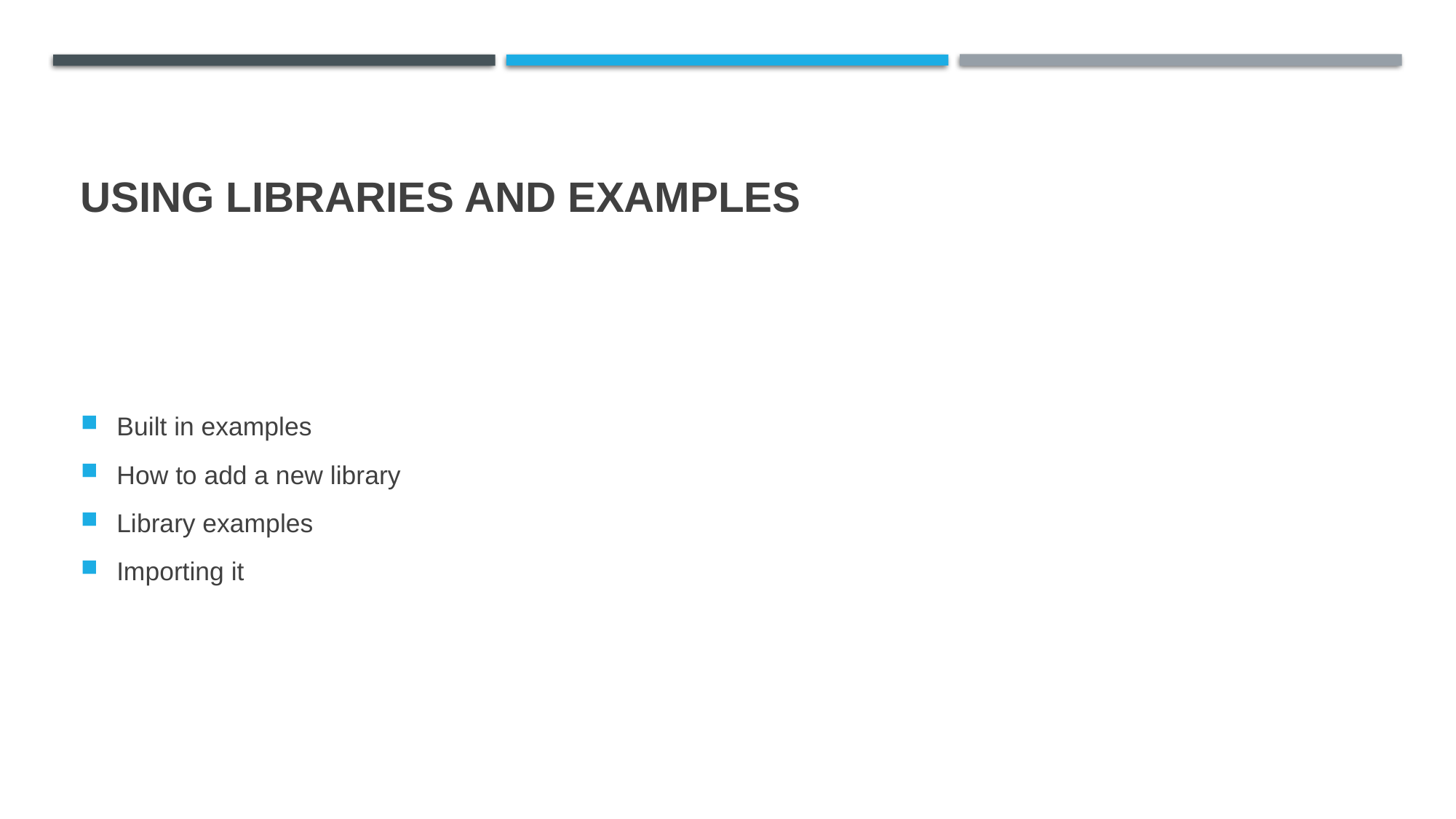

# Using Libraries and examples
Built in examples
How to add a new library
Library examples
Importing it